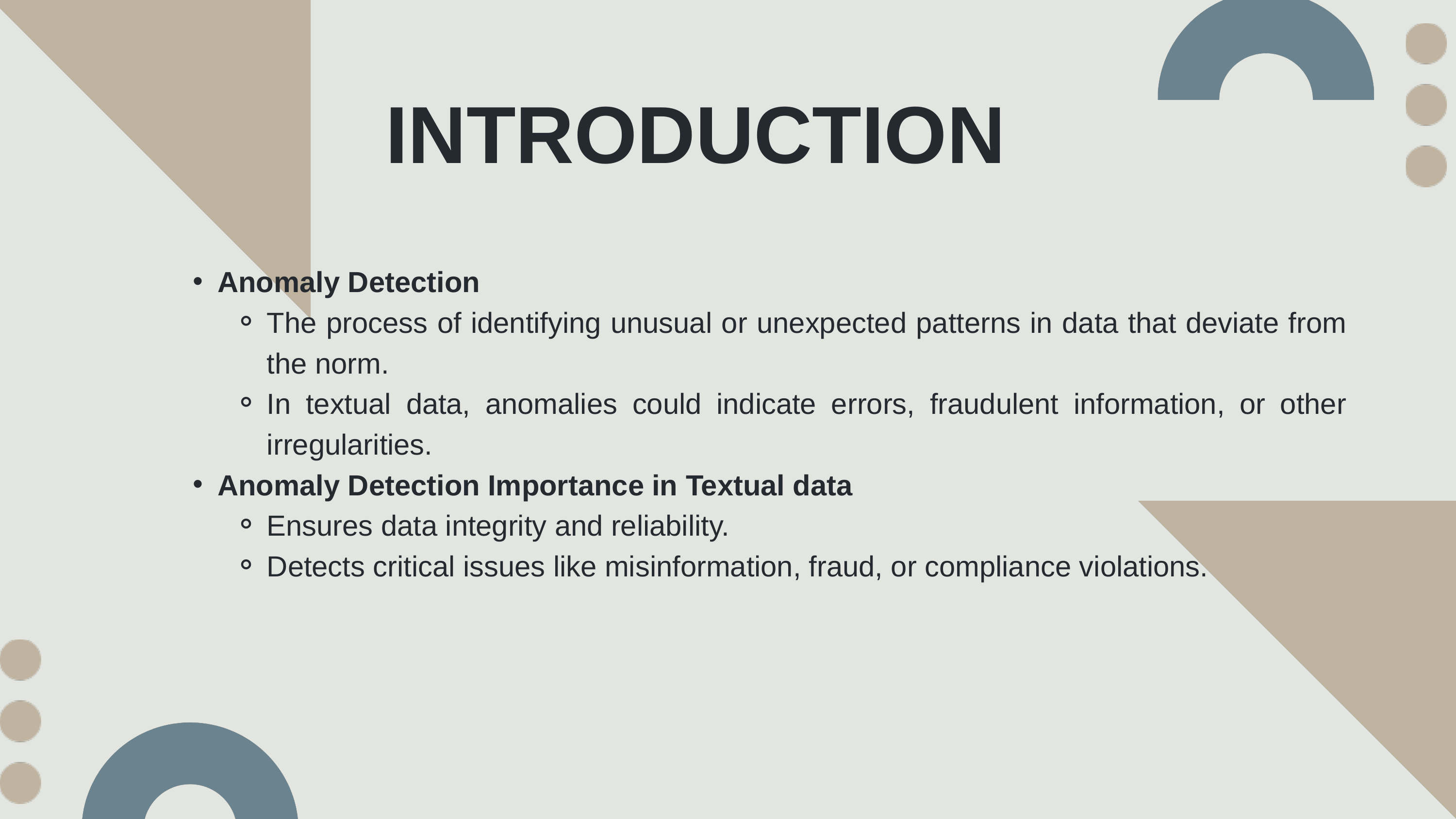

INTRODUCTION
Anomaly Detection
The process of identifying unusual or unexpected patterns in data that deviate from the norm.
In textual data, anomalies could indicate errors, fraudulent information, or other irregularities.
Anomaly Detection Importance in Textual data
Ensures data integrity and reliability.
Detects critical issues like misinformation, fraud, or compliance violations.